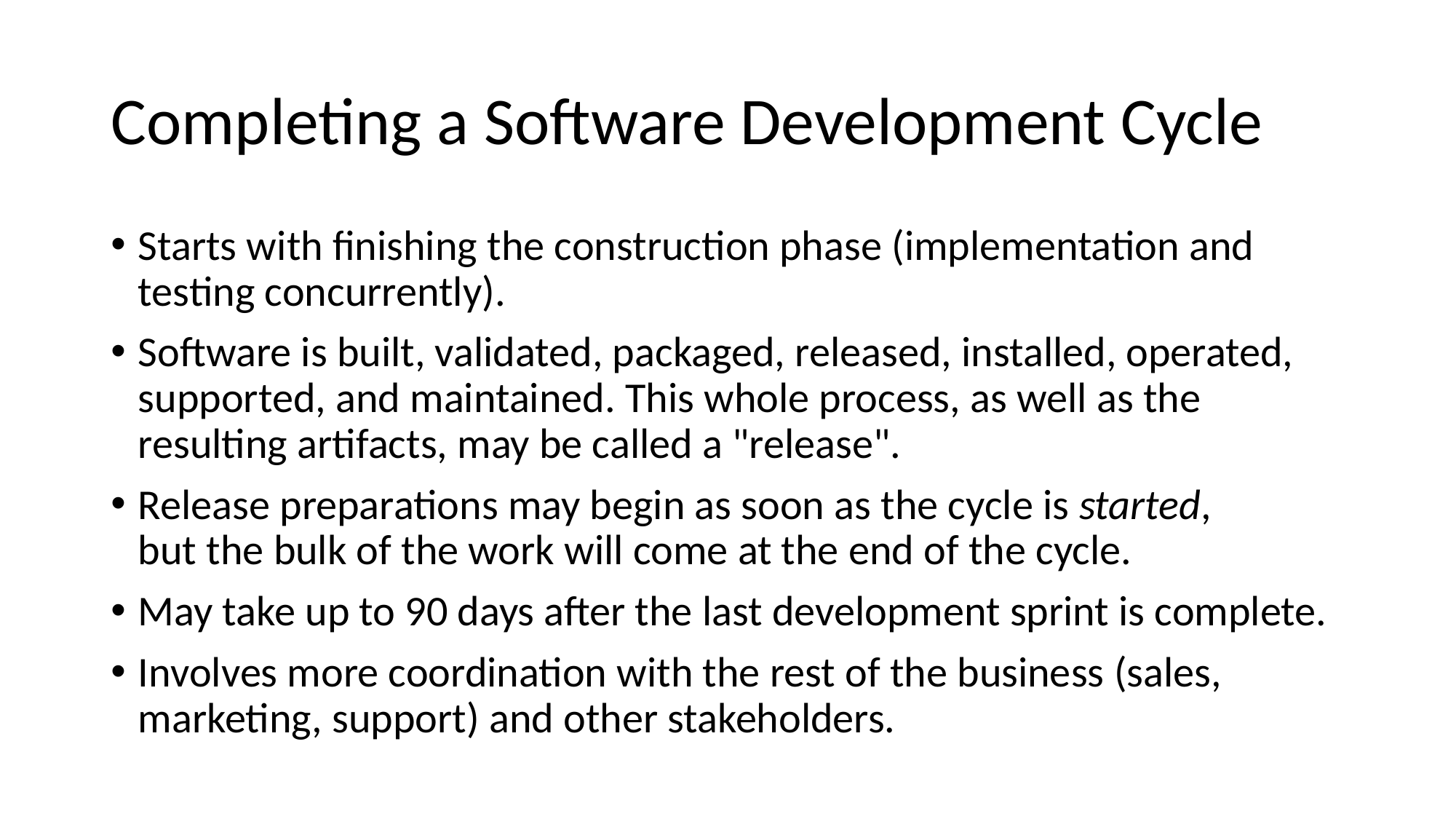

# Completing a Software Development Cycle
Starts with finishing the construction phase (implementation and testing concurrently).
Software is built, validated, packaged, released, installed, operated, supported, and maintained. This whole process, as well as the resulting artifacts, may be called a "release".
Release preparations may begin as soon as the cycle is started, but the bulk of the work will come at the end of the cycle.
May take up to 90 days after the last development sprint is complete.
Involves more coordination with the rest of the business (sales, marketing, support) and other stakeholders.